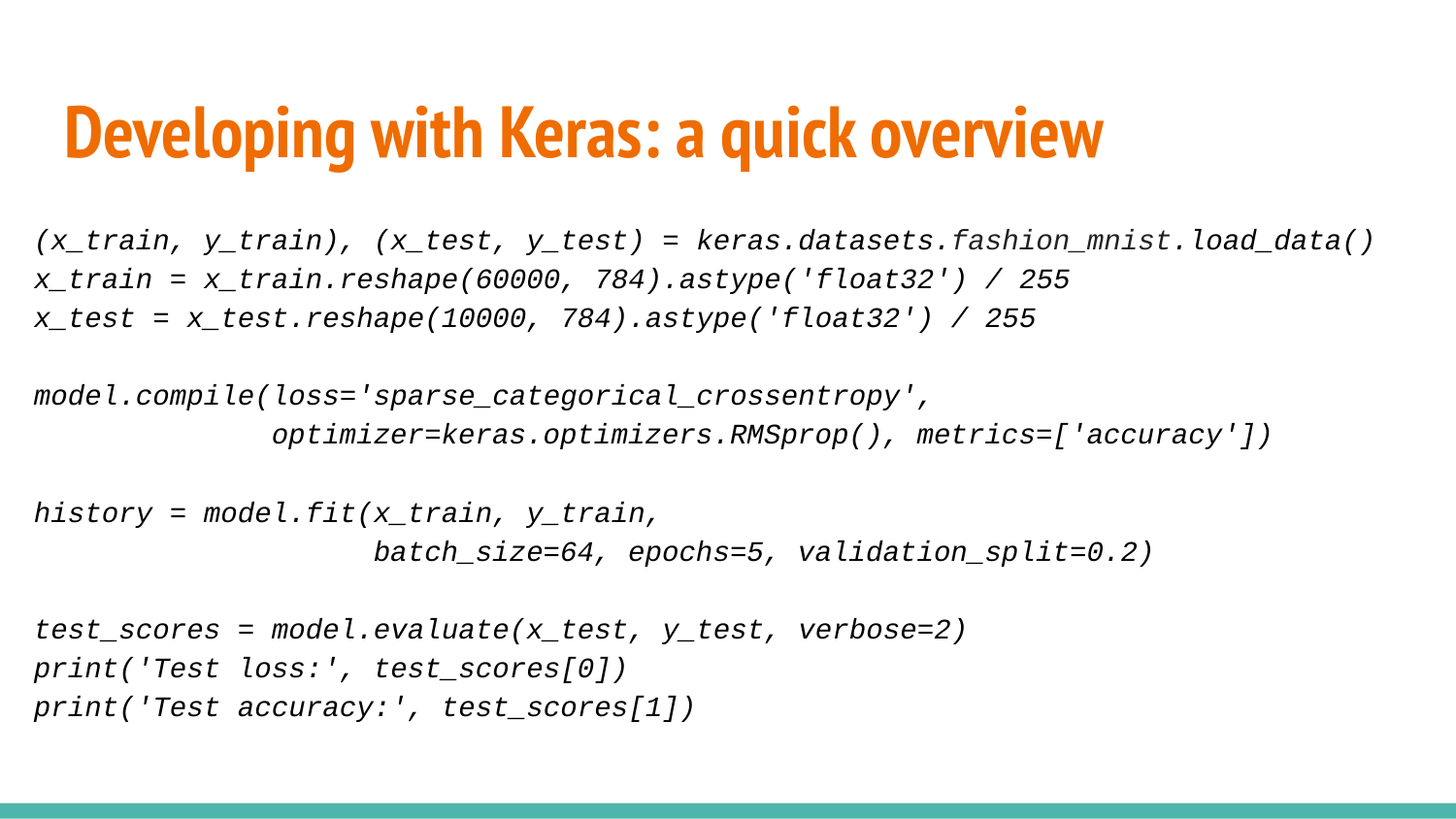

# Developing with Keras: a quick overview
(x_train, y_train), (x_test, y_test) = keras.datasets.fashion_mnist.load_data()
x_train = x_train.reshape(60000, 784).astype('float32') / 255
x_test = x_test.reshape(10000, 784).astype('float32') / 255

model.compile(loss='sparse_categorical_crossentropy',
              optimizer=keras.optimizers.RMSprop(), metrics=['accuracy'])

history = model.fit(x_train, y_train,
                    batch_size=64, epochs=5, validation_split=0.2)

test_scores = model.evaluate(x_test, y_test, verbose=2)
print('Test loss:', test_scores[0])
print('Test accuracy:', test_scores[1])